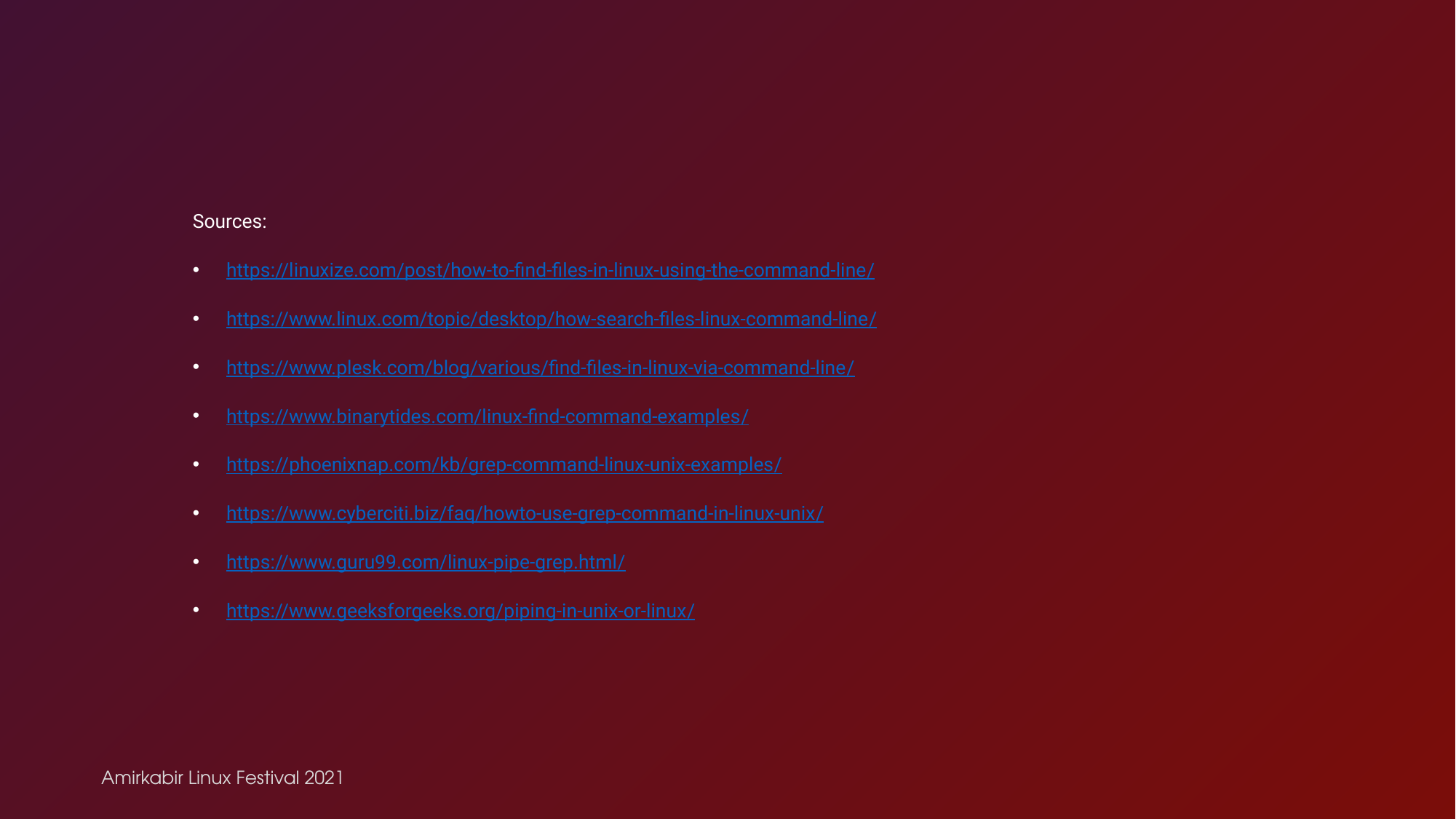

Sources:
https://linuxize.com/post/how-to-find-files-in-linux-using-the-command-line/
https://www.linux.com/topic/desktop/how-search-files-linux-command-line/
https://www.plesk.com/blog/various/find-files-in-linux-via-command-line/
https://www.binarytides.com/linux-find-command-examples/
https://phoenixnap.com/kb/grep-command-linux-unix-examples/
https://www.cyberciti.biz/faq/howto-use-grep-command-in-linux-unix/
https://www.guru99.com/linux-pipe-grep.html/
https://www.geeksforgeeks.org/piping-in-unix-or-linux/